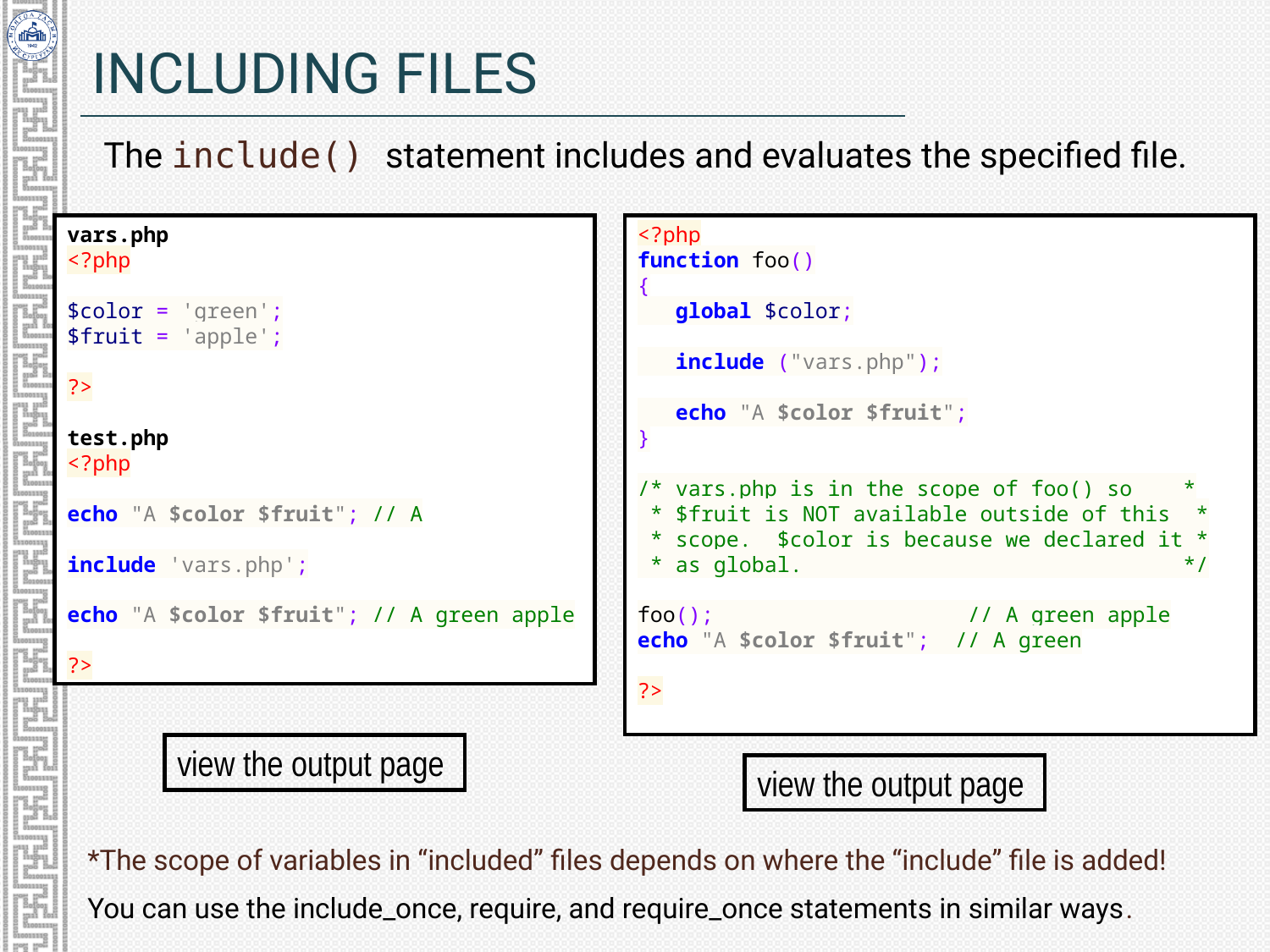

# Including Files
The include() statement includes and evaluates the specified file.
vars.php
<?php

$color = 'green';
$fruit = 'apple';

?>

test.php
<?php

echo "A $color $fruit"; // A

include 'vars.php';

echo "A $color $fruit"; // A green apple

?>
<?php
function foo()
{
   global $color;

   include ("vars.php");

   echo "A $color $fruit";
}

/* vars.php is in the scope of foo() so    *
 * $fruit is NOT available outside of this  *
 * scope.  $color is because we declared it *
 * as global.                              */

foo();                    // A green apple
echo "A $color $fruit";  // A green

?>

view the output page
view the output page
*The scope of variables in “included” files depends on where the “include” file is added!
You can use the include_once, require, and require_once statements in similar ways.